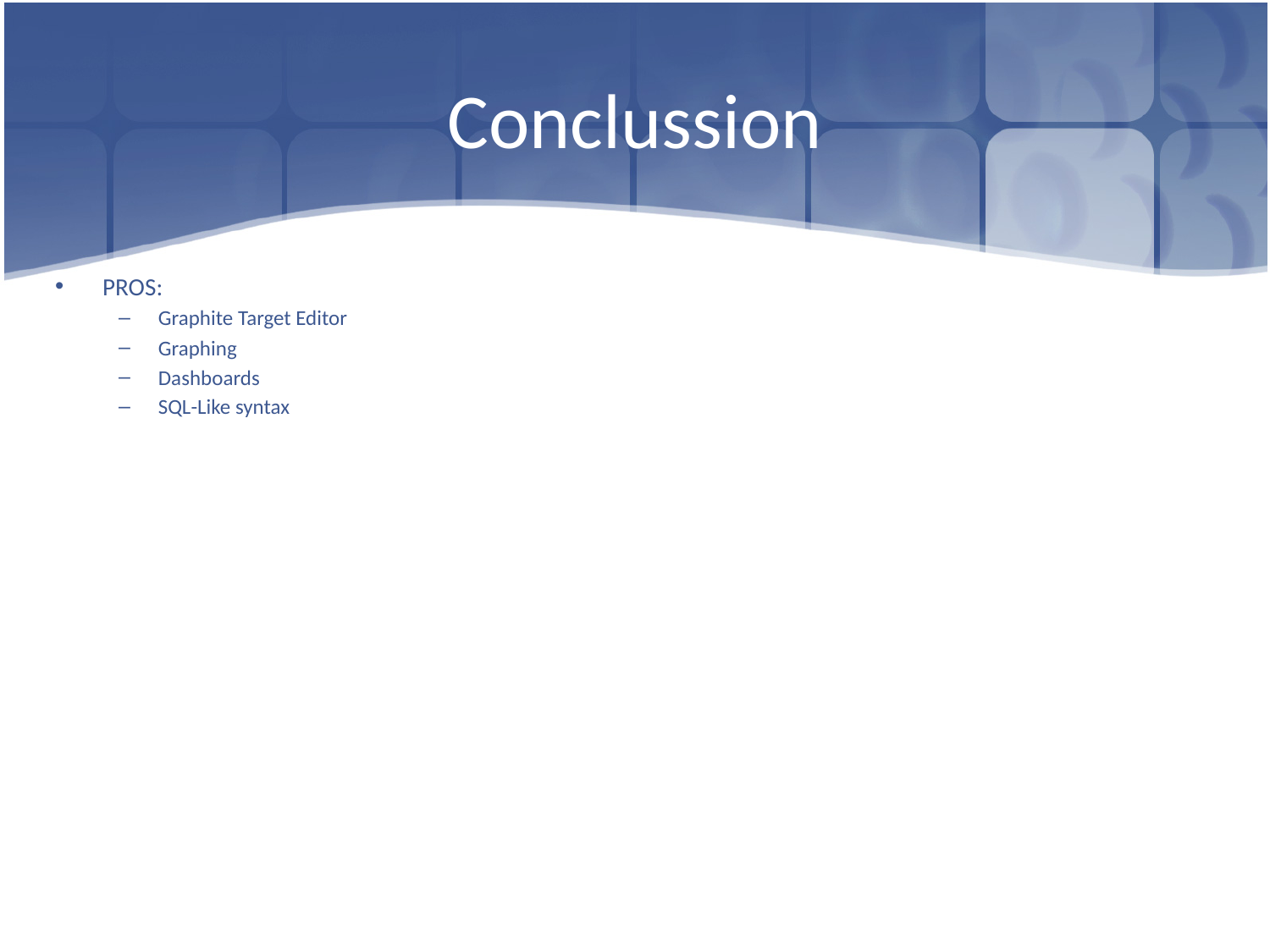

# Conclussion
PROS:
Graphite Target Editor
Graphing
Dashboards
SQL-Like syntax